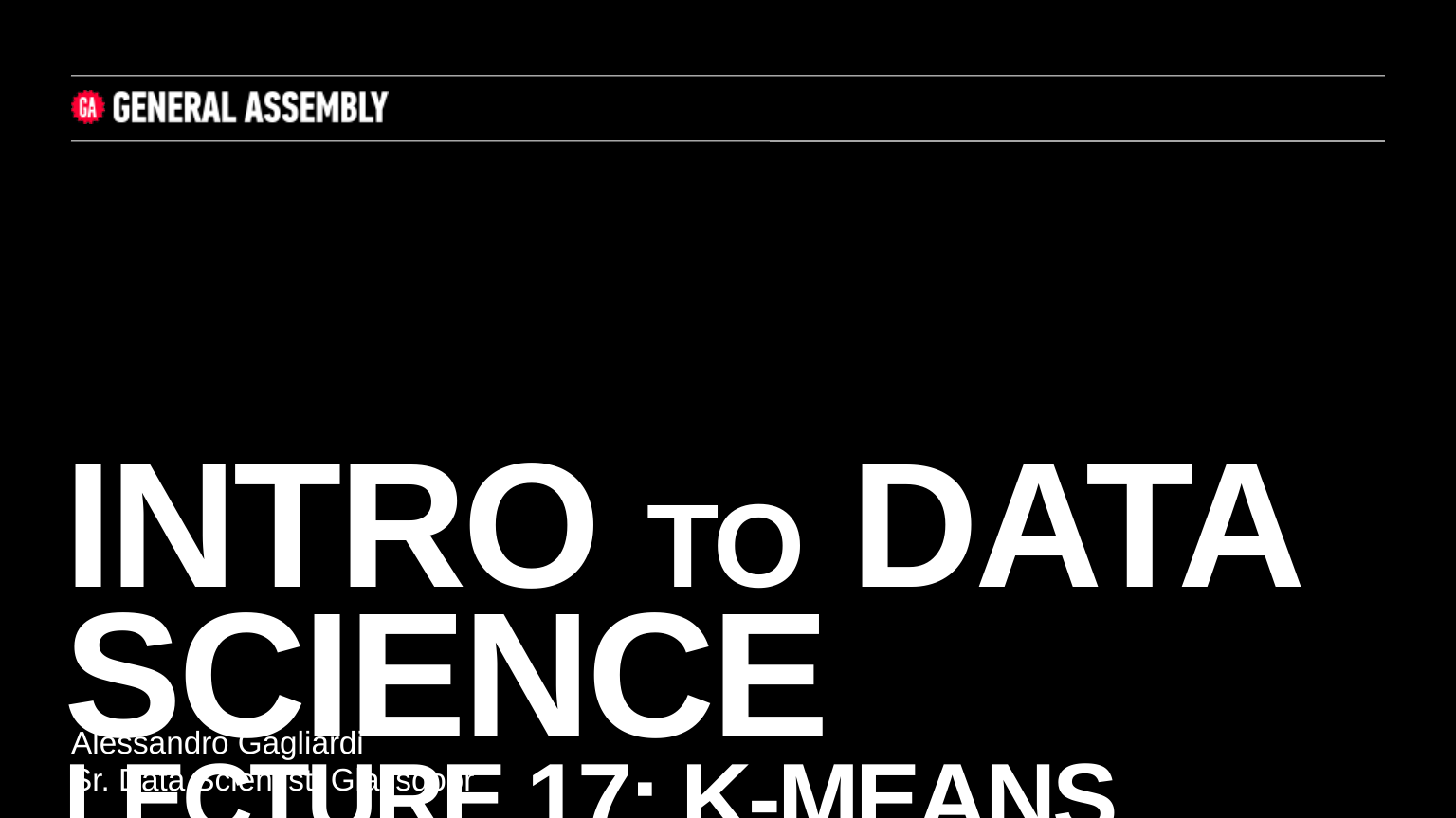

# INTRO to DATA SCIENCE Lecture 17: k-means clustering
Alessandro Gagliardi
Sr. Data Scientist, Glassdoor